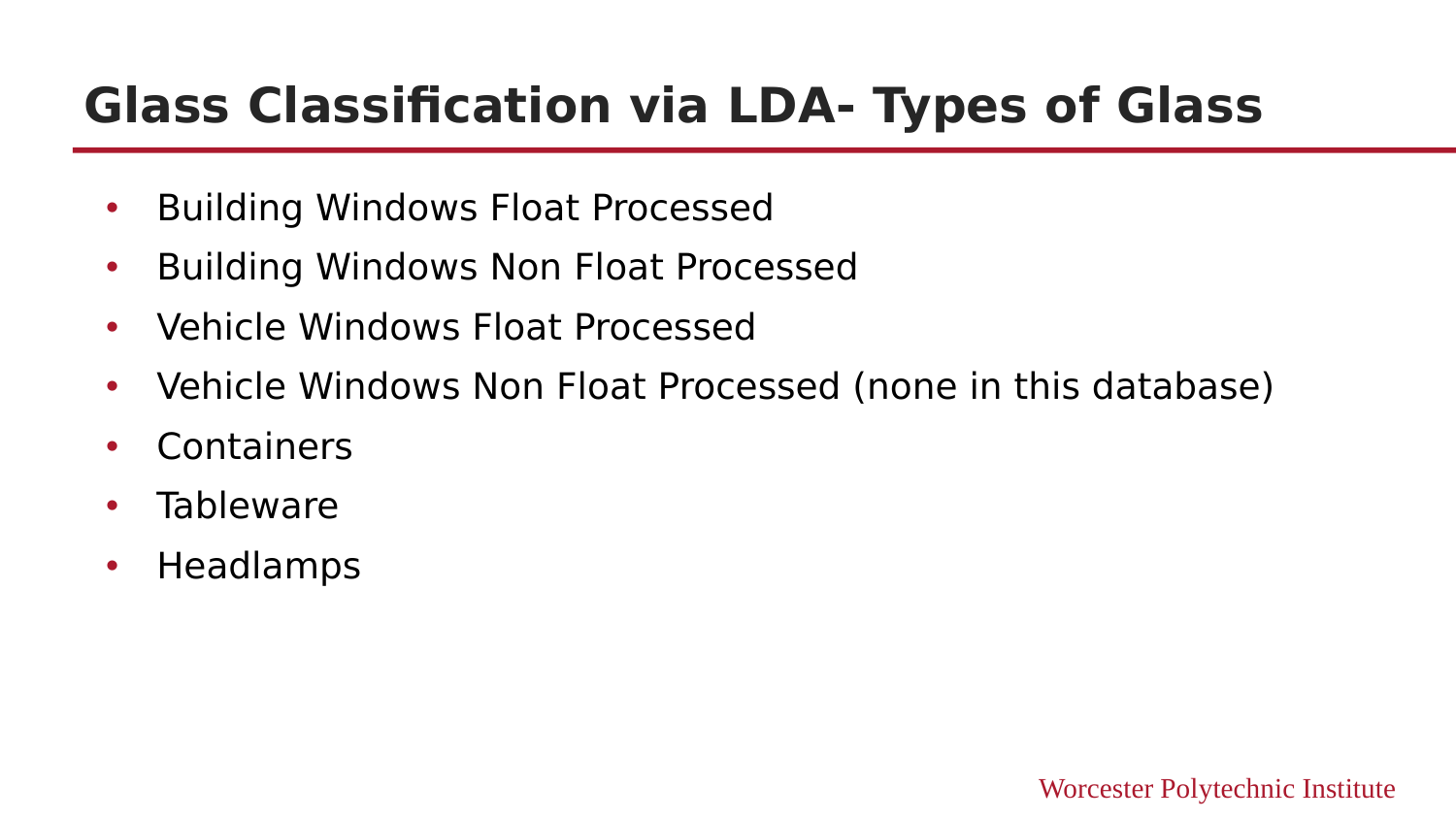

# Glass Classification via LDA- Types of Glass
Building Windows Float Processed
Building Windows Non Float Processed
Vehicle Windows Float Processed
Vehicle Windows Non Float Processed (none in this database)
Containers
Tableware
Headlamps